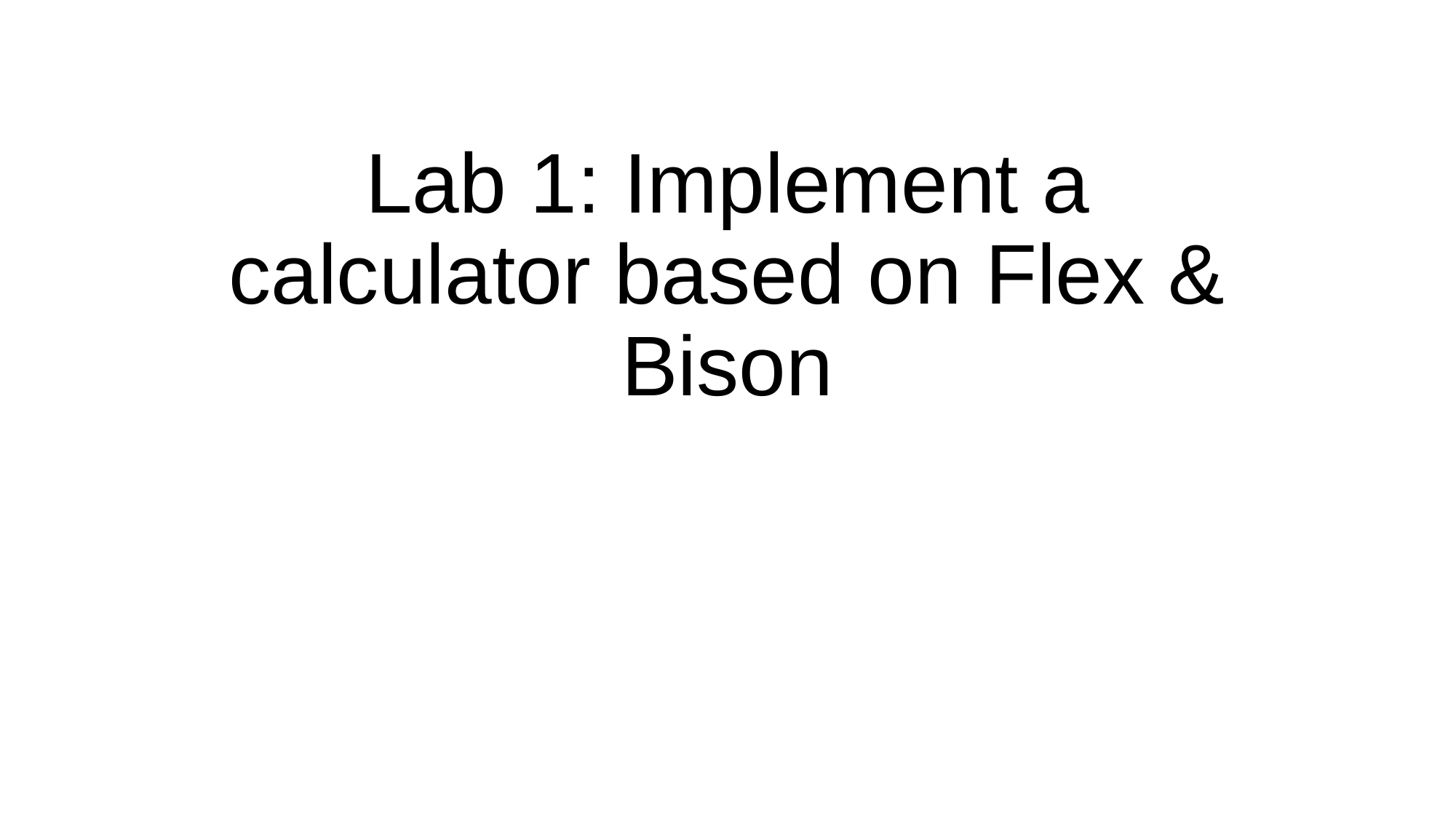

# Lab 1: Implement a calculator based on Flex & Bison